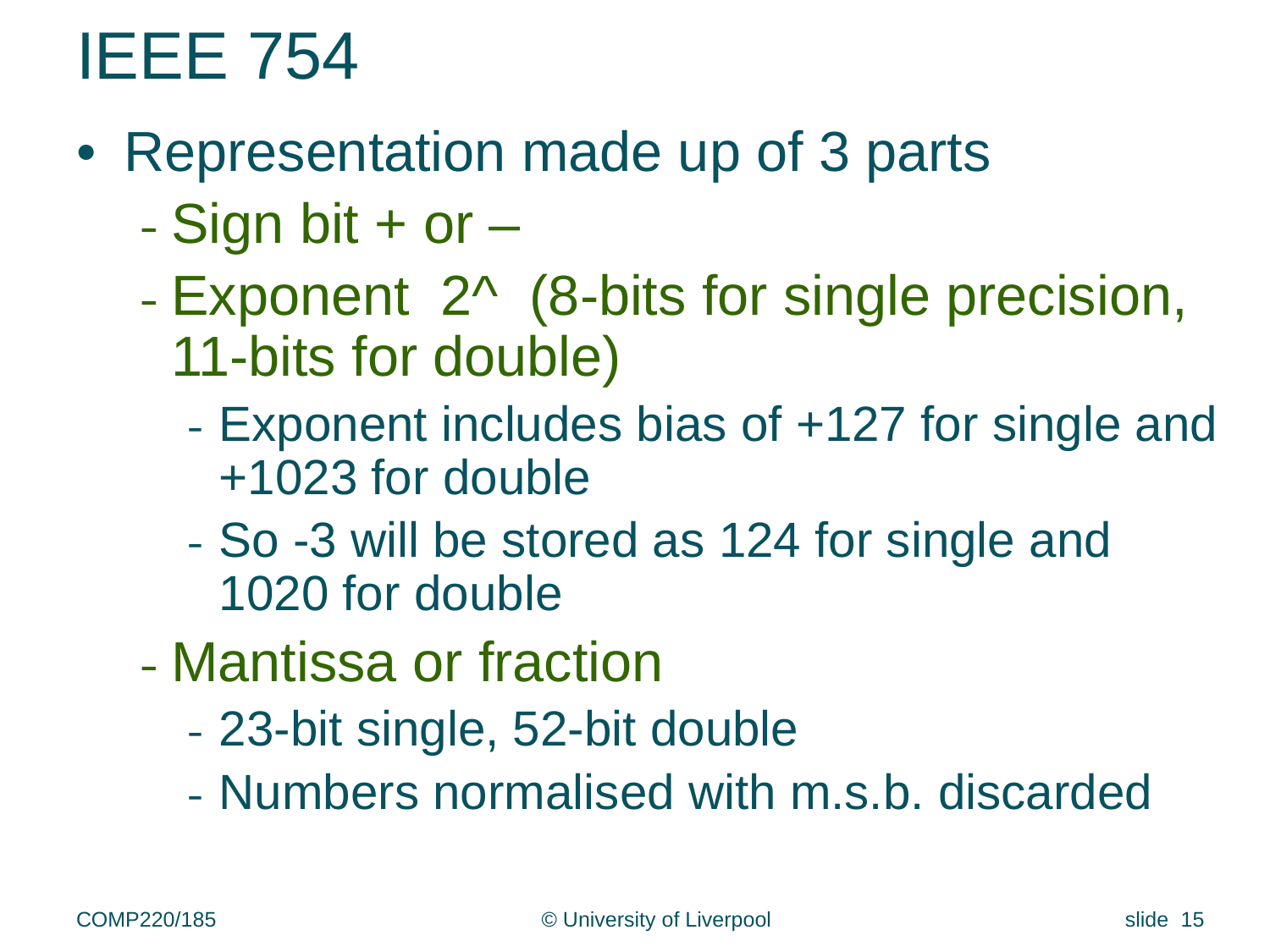

# IEEE 754
Representation made up of 3 parts
Sign bit + or –
Exponent  2^  (8-bits for single precision, 11-bits for double)
Exponent includes bias of +127 for single and +1023 for double
So -3 will be stored as 124 for single and 1020 for double
Mantissa or fraction
23-bit single, 52-bit double
Numbers normalised with m.s.b. discarded

COMP220/185
© University of Liverpool
slide  15